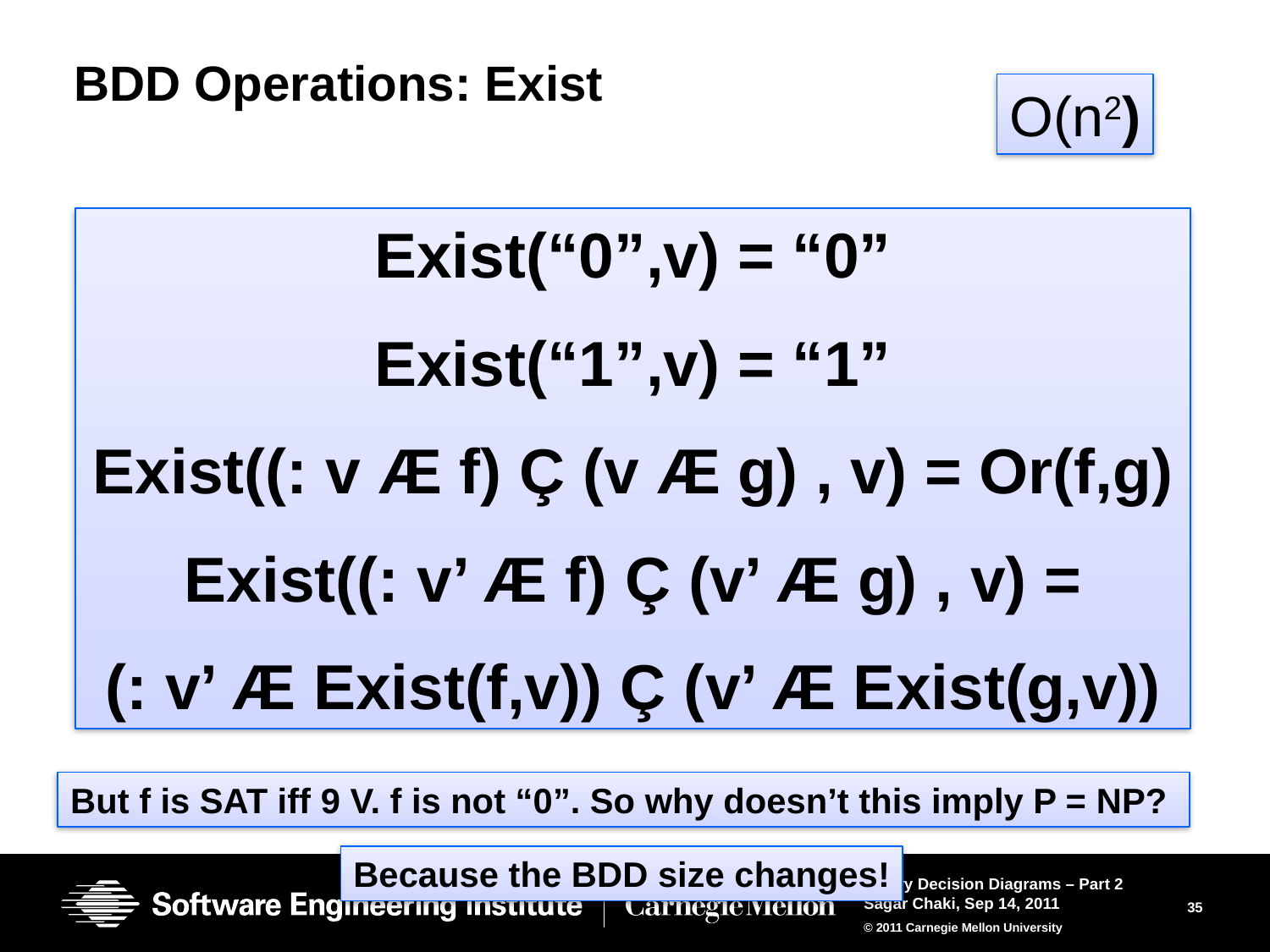

# BDD Operations: Exist
O(n2)
Exist(“0”,v) = “0”
Exist(“1”,v) = “1”
Exist((: v Æ f) Ç (v Æ g) , v) = Or(f,g)
Exist((: v’ Æ f) Ç (v’ Æ g) , v) =
 (: v’ Æ Exist(f,v)) Ç (v’ Æ Exist(g,v))
But f is SAT iff 9 V. f is not “0”. So why doesn’t this imply P = NP?
Because the BDD size changes!